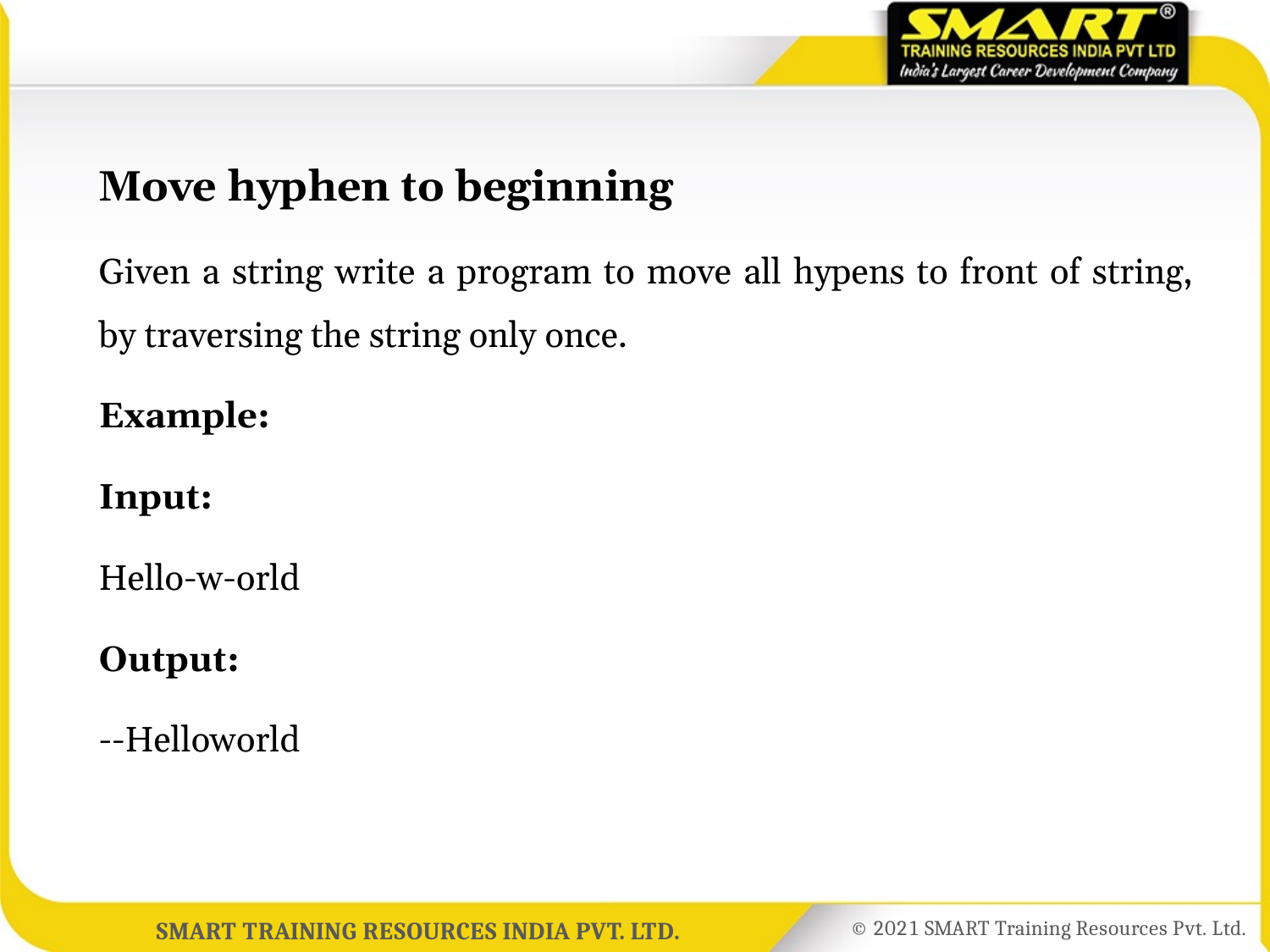

Move hyphen to beginning
Given a string write a program to move all hypens to front of string, by traversing the string only once.
Example:
Input:
Hello-w-orld
Output:
--Helloworld